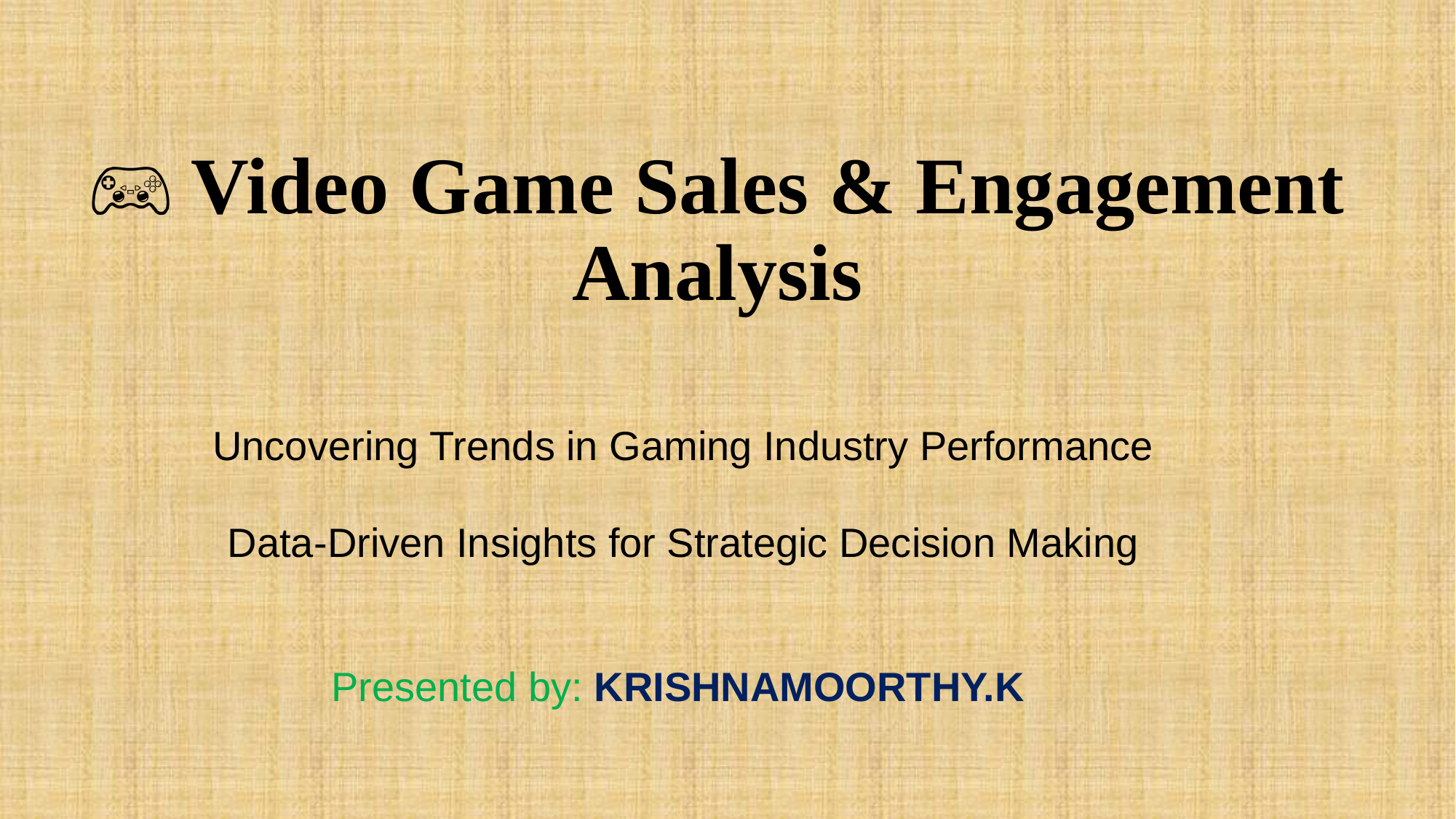

# 🎮 Video Game Sales & Engagement Analysis
Uncovering Trends in Gaming Industry Performance

Data-Driven Insights for Strategic Decision Making

Presented by: KRISHNAMOORTHY.K